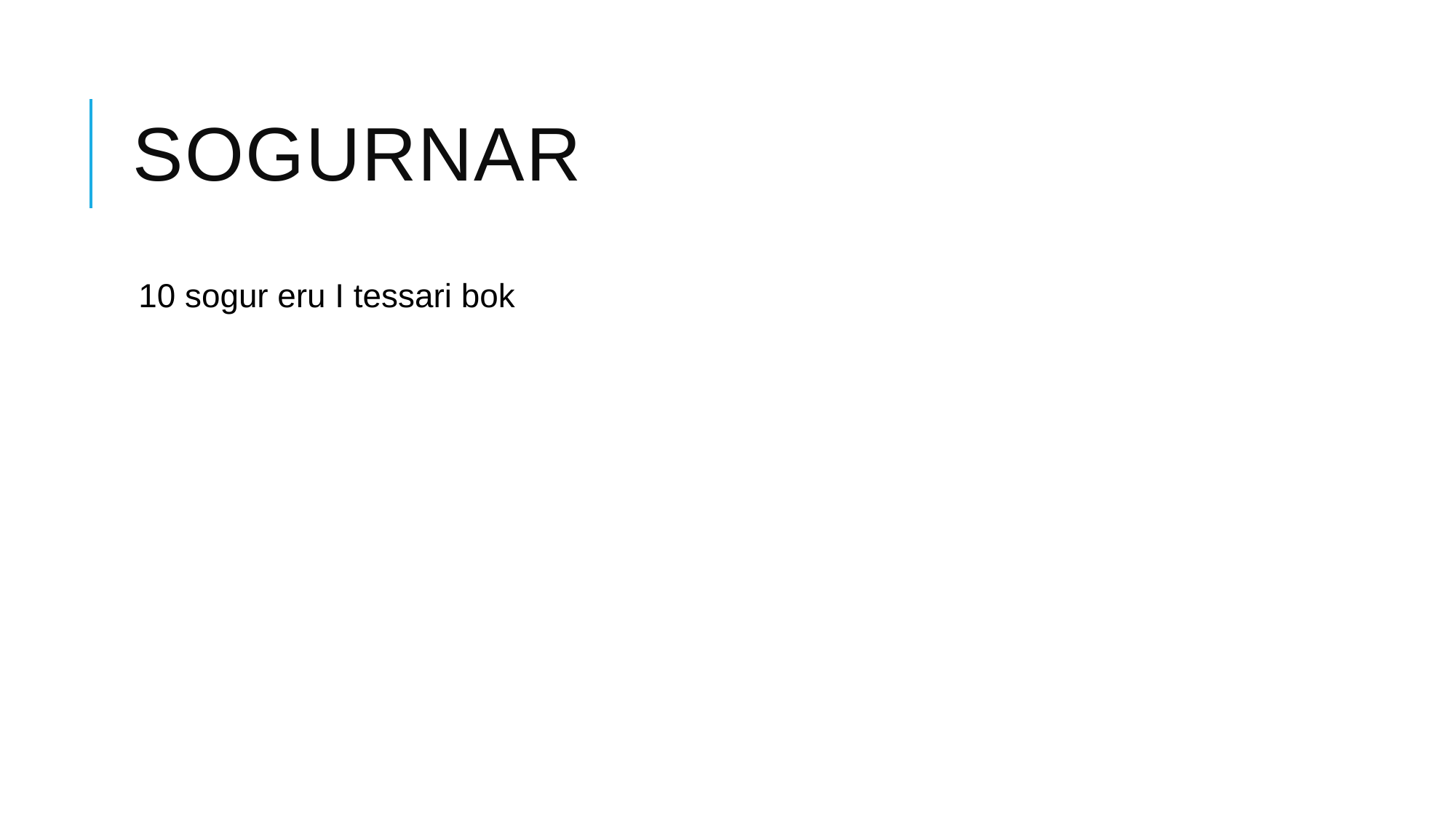

# Sogurnar
10 sogur eru I tessari bok